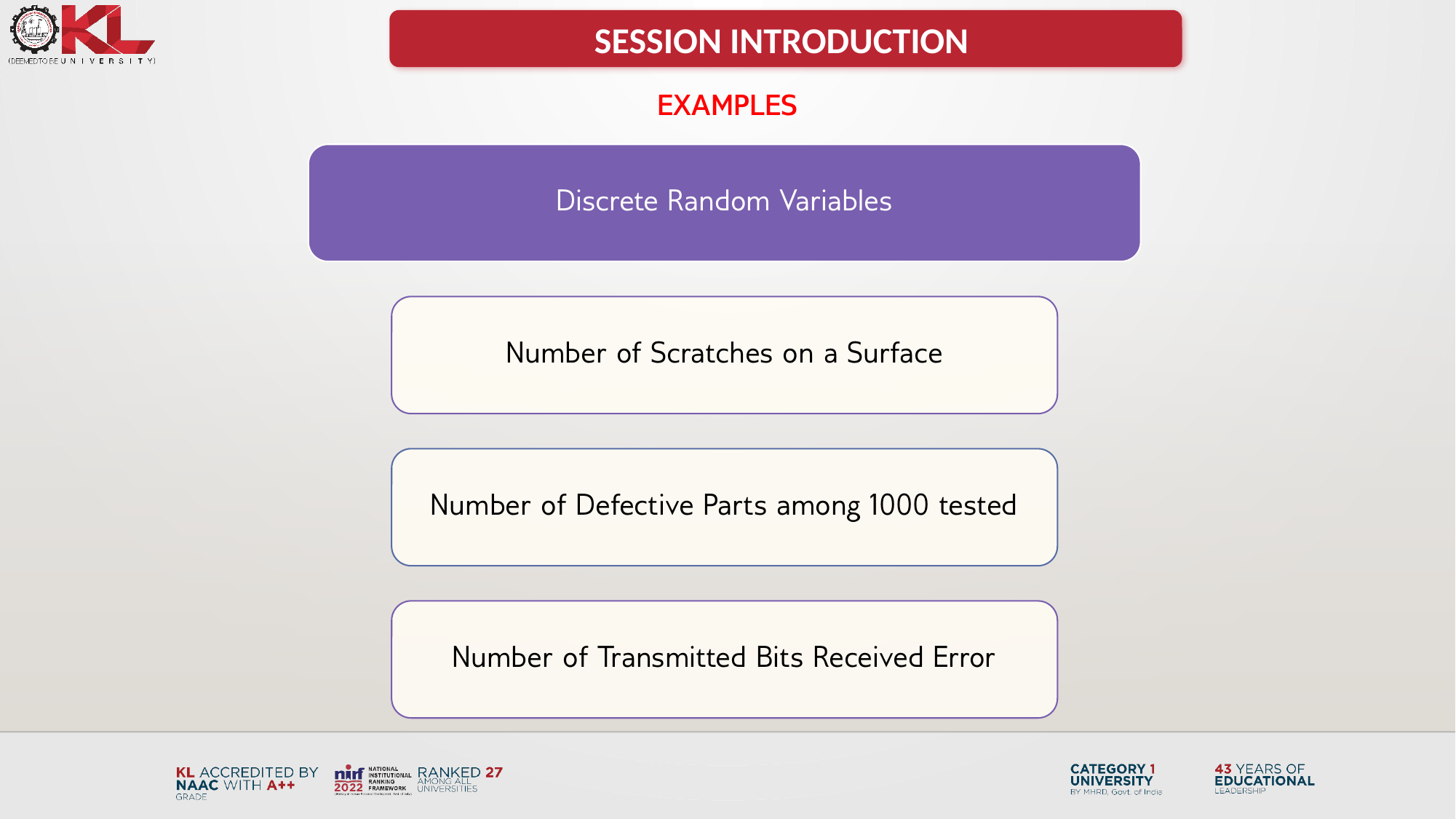

SESSION INTRODUCTION
# EXAMPLES
Discrete Random Variables
Number of Scratches on a Surface
Number of Defective Parts among 1000 tested
Number of Transmitted Bits Received Error